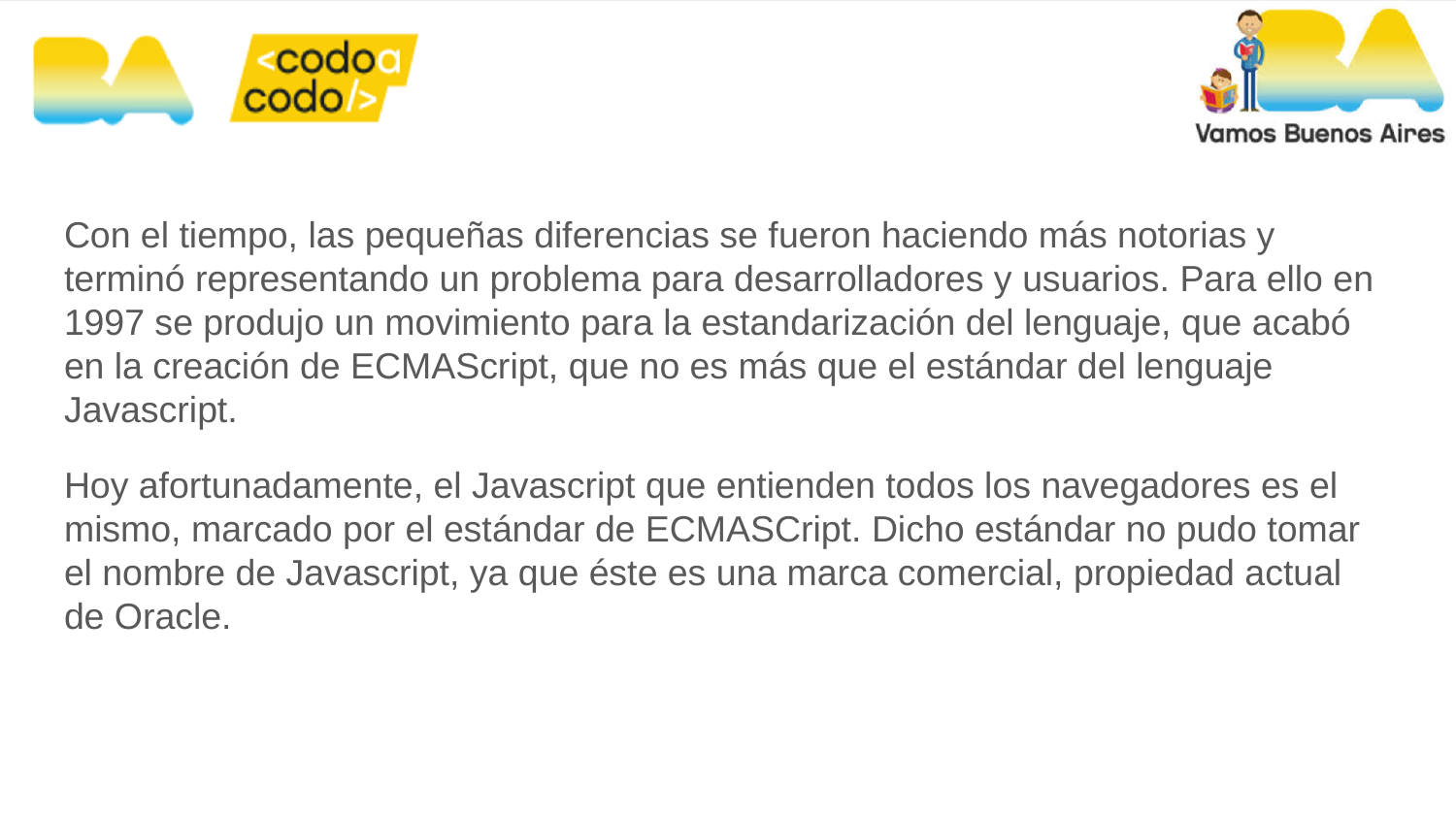

Con el tiempo, las pequeñas diferencias se fueron haciendo más notorias y terminó representando un problema para desarrolladores y usuarios. Para ello en 1997 se produjo un movimiento para la estandarización del lenguaje, que acabó en la creación de ECMAScript, que no es más que el estándar del lenguaje Javascript.
Hoy afortunadamente, el Javascript que entienden todos los navegadores es el mismo, marcado por el estándar de ECMASCript. Dicho estándar no pudo tomar el nombre de Javascript, ya que éste es una marca comercial, propiedad actual de Oracle.